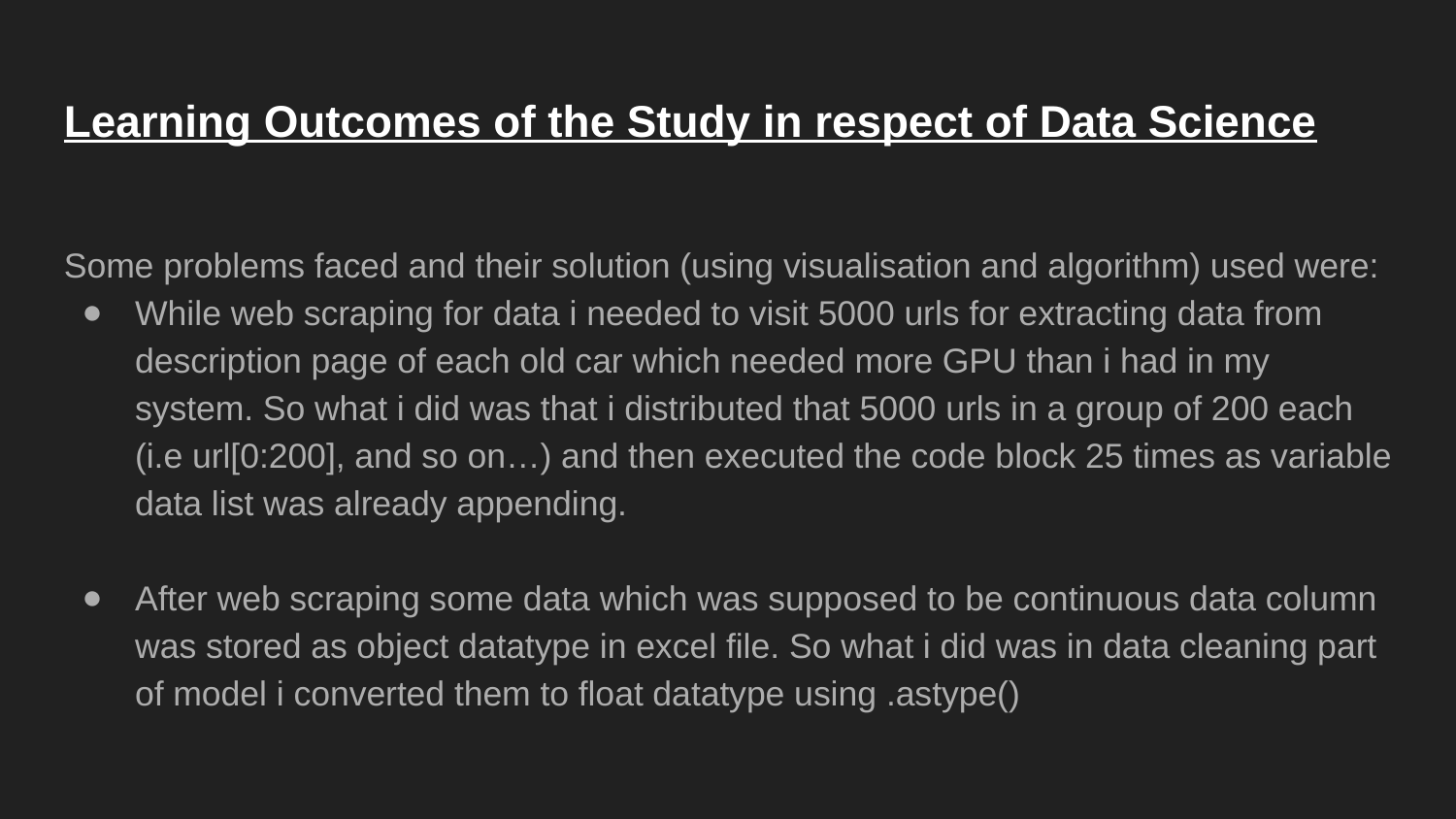

Learning Outcomes of the Study in respect of Data Science
Some problems faced and their solution (using visualisation and algorithm) used were:
While web scraping for data i needed to visit 5000 urls for extracting data from description page of each old car which needed more GPU than i had in my system. So what i did was that i distributed that 5000 urls in a group of 200 each (i.e url[0:200], and so on…) and then executed the code block 25 times as variable data list was already appending.

After web scraping some data which was supposed to be continuous data column was stored as object datatype in excel file. So what i did was in data cleaning part of model i converted them to float datatype using .astype()